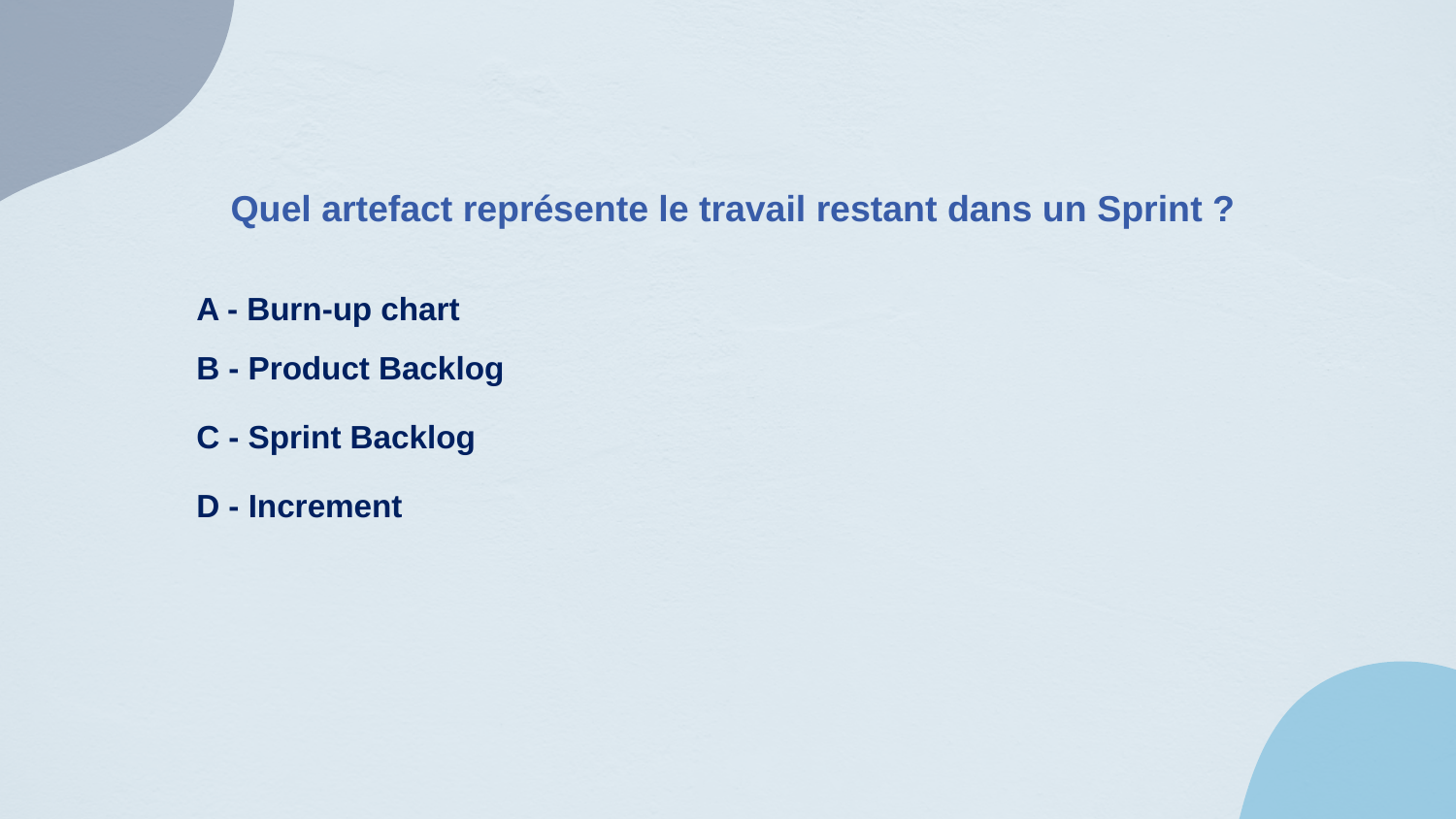

Quel artefact représente le travail restant dans un Sprint ?
A - Burn-up chart
B - Product Backlog
C - Sprint Backlog
D - Increment